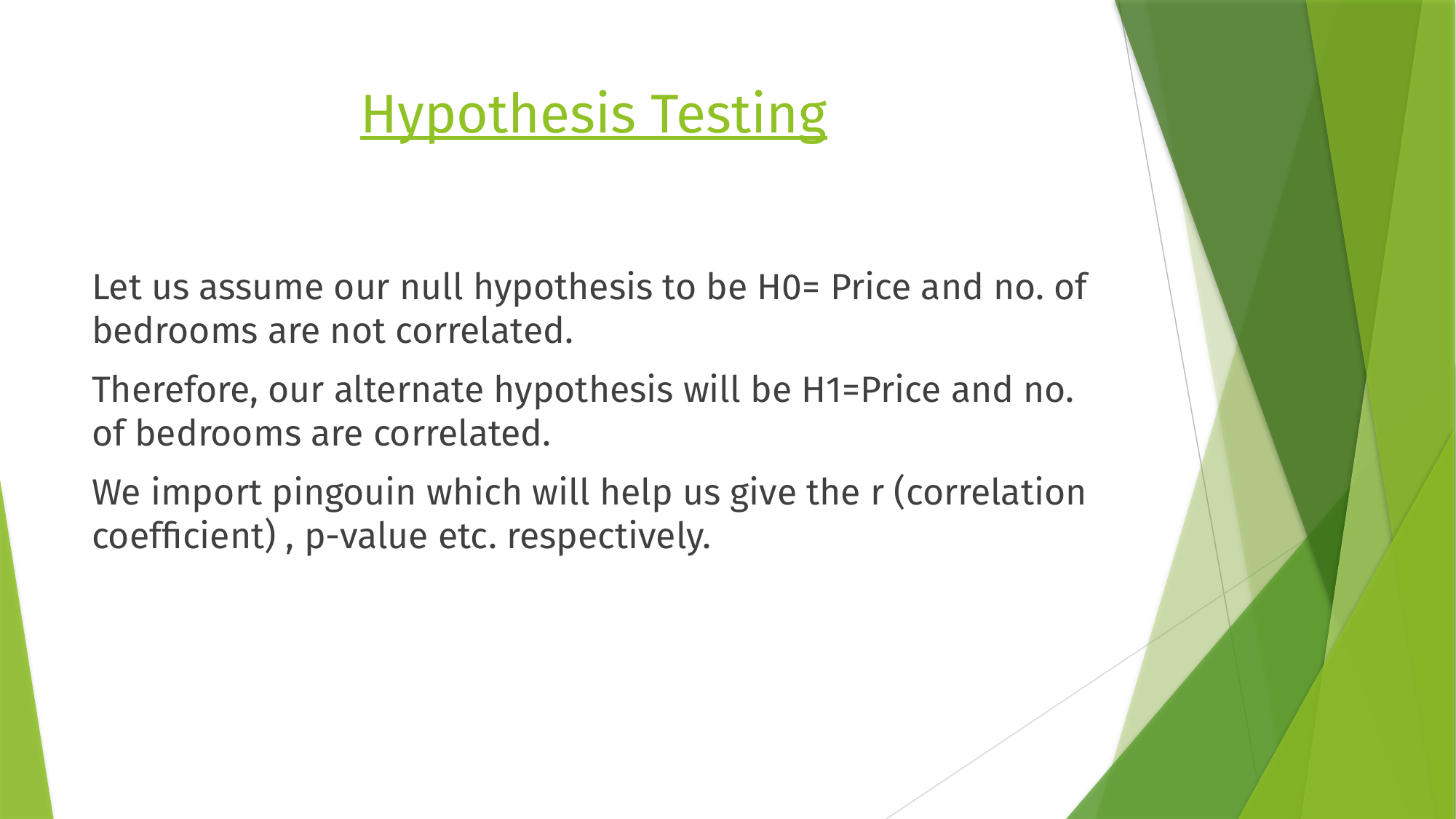

# Hypothesis Testing
Let us assume our null hypothesis to be H0= Price and no. of bedrooms are not correlated.
Therefore, our alternate hypothesis will be H1=Price and no. of bedrooms are correlated.
We import pingouin which will help us give the r (correlation coefficient) , p-value etc. respectively.